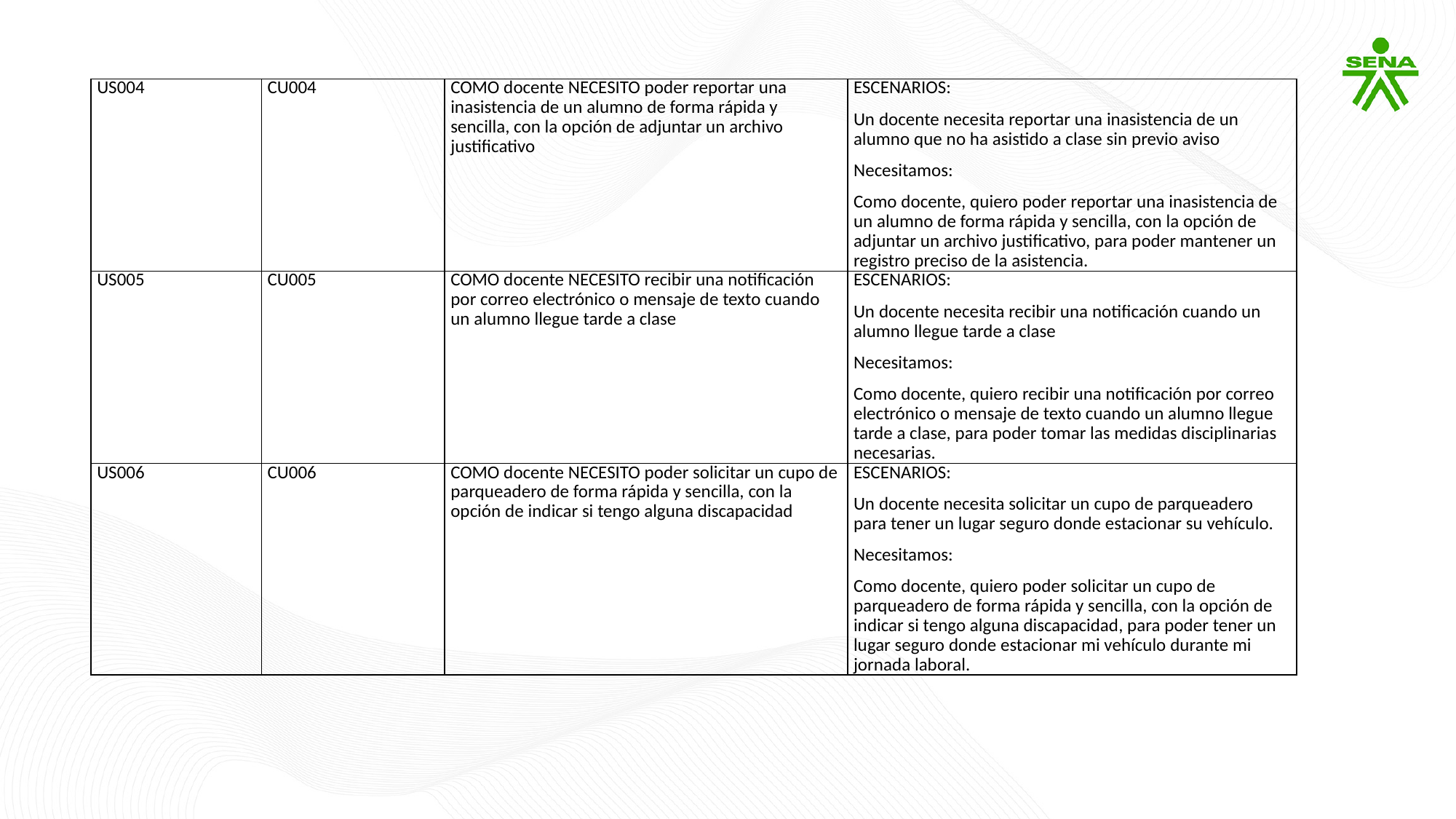

| US004 | CU004 | COMO docente NECESITO poder reportar una inasistencia de un alumno de forma rápida y sencilla, con la opción de adjuntar un archivo justificativo | ESCENARIOS: Un docente necesita reportar una inasistencia de un alumno que no ha asistido a clase sin previo aviso Necesitamos: Como docente, quiero poder reportar una inasistencia de un alumno de forma rápida y sencilla, con la opción de adjuntar un archivo justificativo, para poder mantener un registro preciso de la asistencia. |
| --- | --- | --- | --- |
| US005 | CU005 | COMO docente NECESITO recibir una notificación por correo electrónico o mensaje de texto cuando un alumno llegue tarde a clase | ESCENARIOS: Un docente necesita recibir una notificación cuando un alumno llegue tarde a clase Necesitamos: Como docente, quiero recibir una notificación por correo electrónico o mensaje de texto cuando un alumno llegue tarde a clase, para poder tomar las medidas disciplinarias necesarias. |
| US006 | CU006 | COMO docente NECESITO poder solicitar un cupo de parqueadero de forma rápida y sencilla, con la opción de indicar si tengo alguna discapacidad | ESCENARIOS: Un docente necesita solicitar un cupo de parqueadero para tener un lugar seguro donde estacionar su vehículo. Necesitamos: Como docente, quiero poder solicitar un cupo de parqueadero de forma rápida y sencilla, con la opción de indicar si tengo alguna discapacidad, para poder tener un lugar seguro donde estacionar mi vehículo durante mi jornada laboral. |